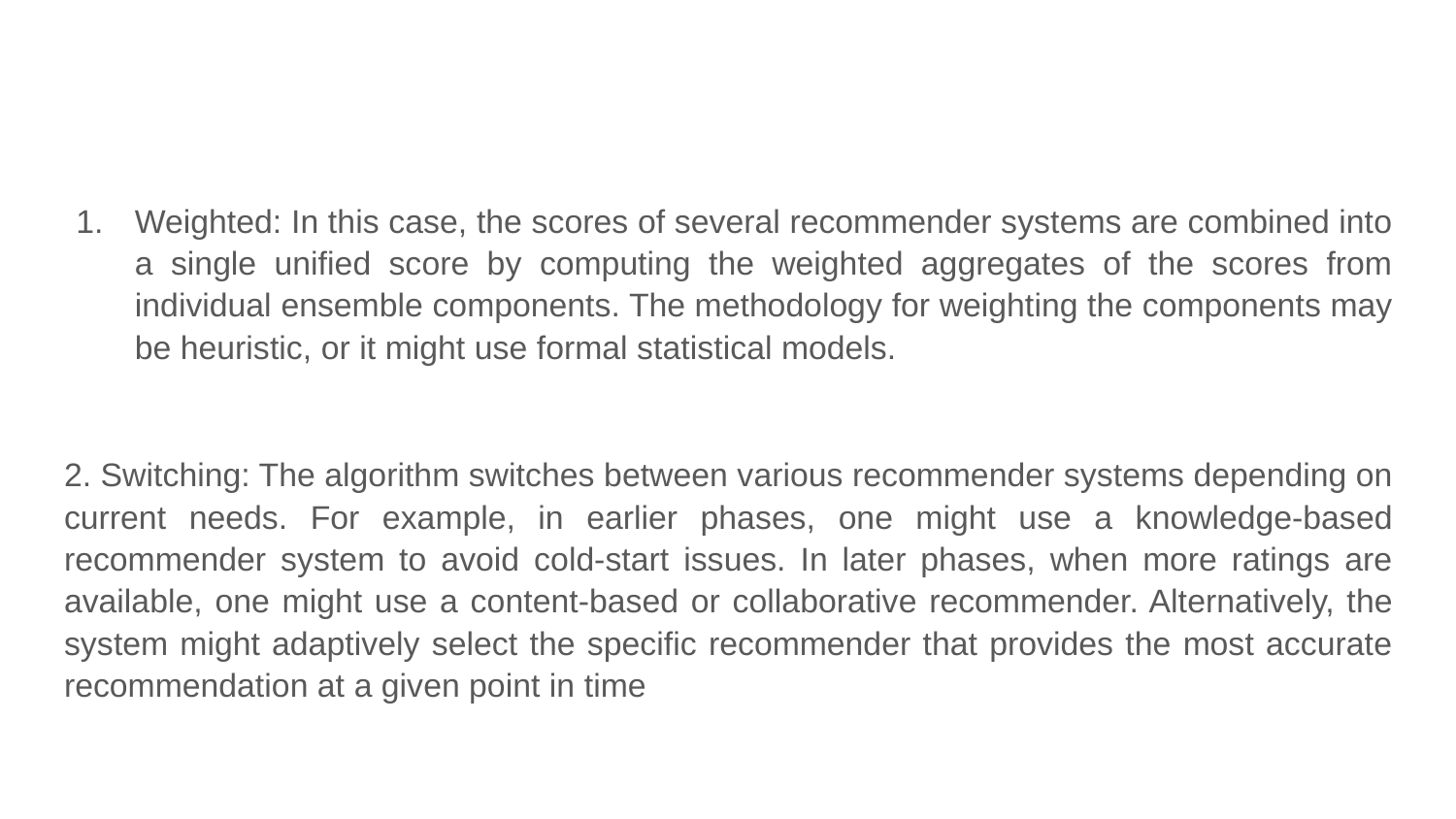

#
Weighted: In this case, the scores of several recommender systems are combined into a single unified score by computing the weighted aggregates of the scores from individual ensemble components. The methodology for weighting the components may be heuristic, or it might use formal statistical models.

2. Switching: The algorithm switches between various recommender systems depending on current needs. For example, in earlier phases, one might use a knowledge-based recommender system to avoid cold-start issues. In later phases, when more ratings are available, one might use a content-based or collaborative recommender. Alternatively, the system might adaptively select the specific recommender that provides the most accurate recommendation at a given point in time